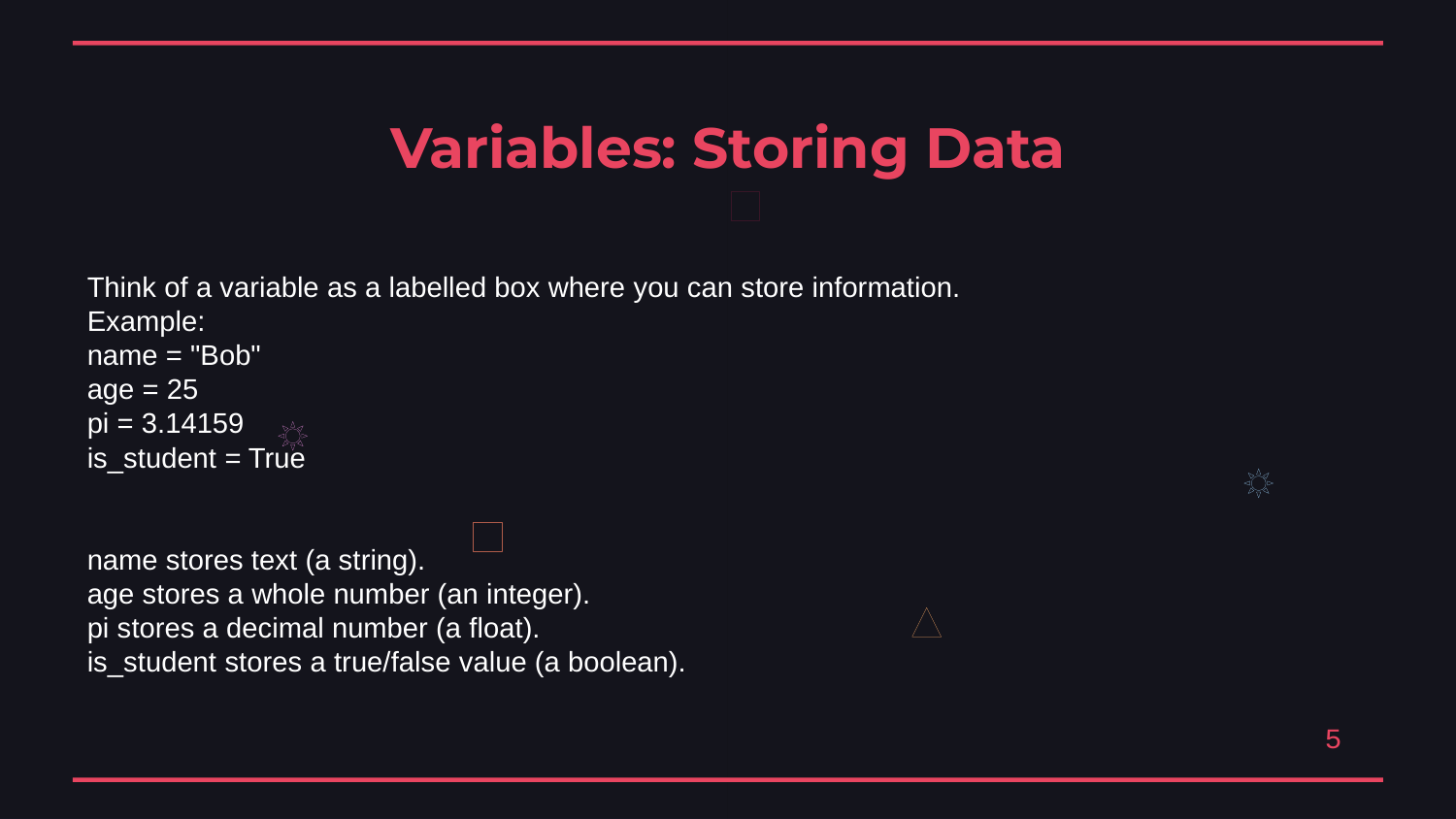

Variables: Storing Data

Think of a variable as a labelled box where you can store information.
Example:
name = "Bob"
age = 25
pi = 3.14159
is_student = True

name stores text (a string).
age stores a whole number (an integer).
pi stores a decimal number (a float).
is_student stores a true/false value (a boolean).

5